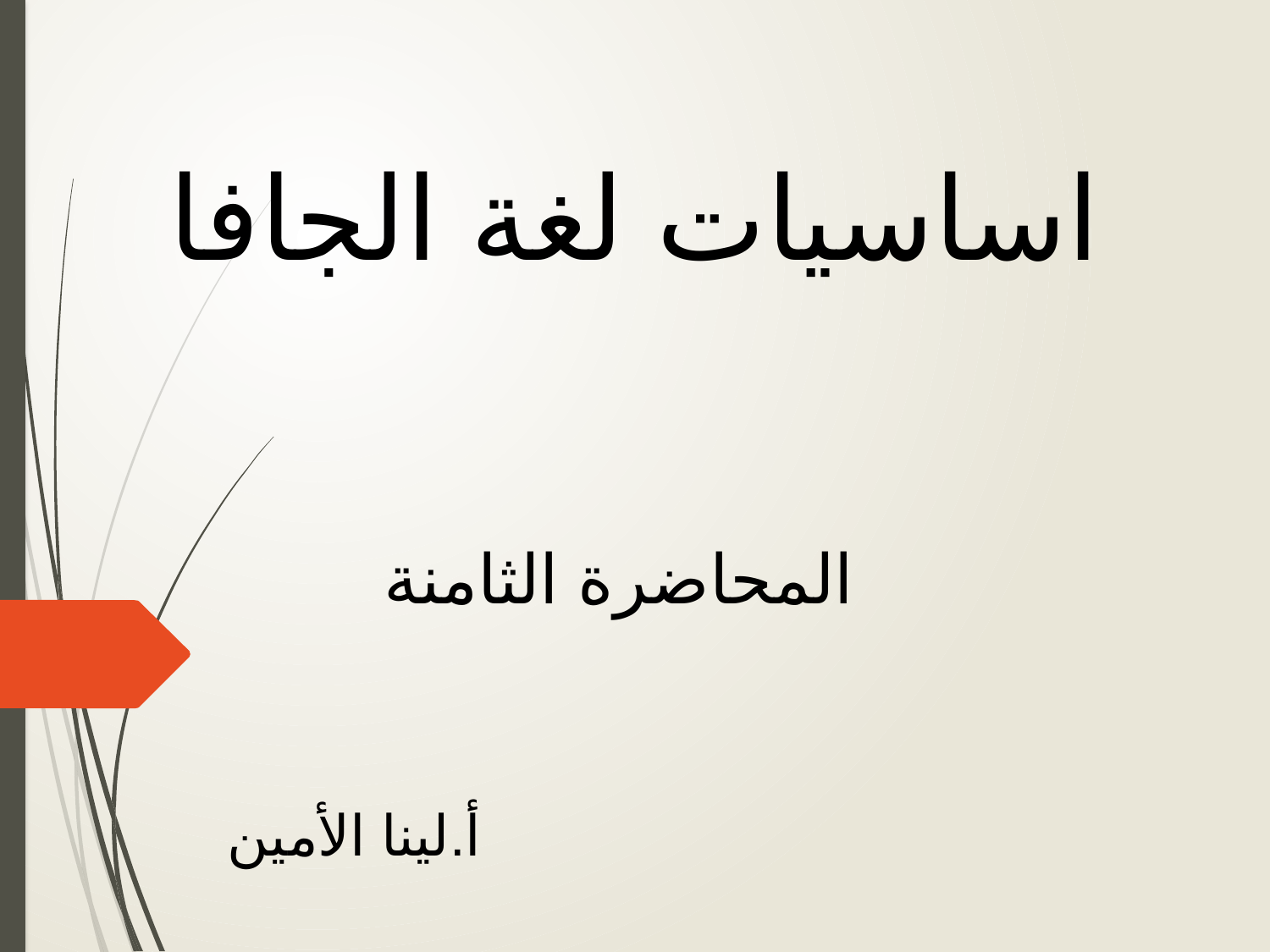

اساسيات لغة الجافا
المحاضرة الثامنة
أ.لينا الأمين